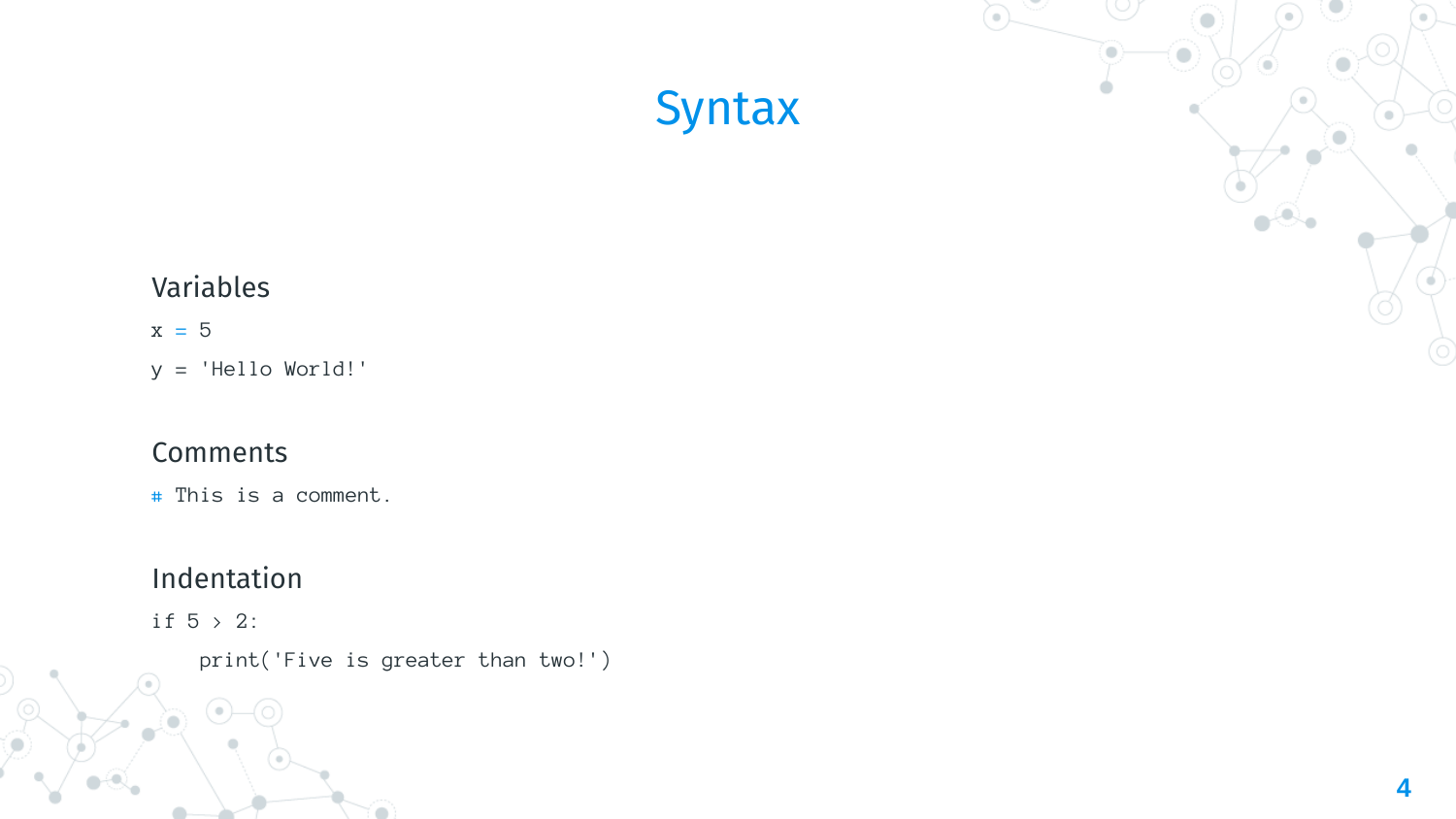

# Syntax
Variables
x = 5
y = 'Hello World!'

Comments
# This is a comment.

Indentation
if 5 > 2:
    print('Five is greater than two!')
4